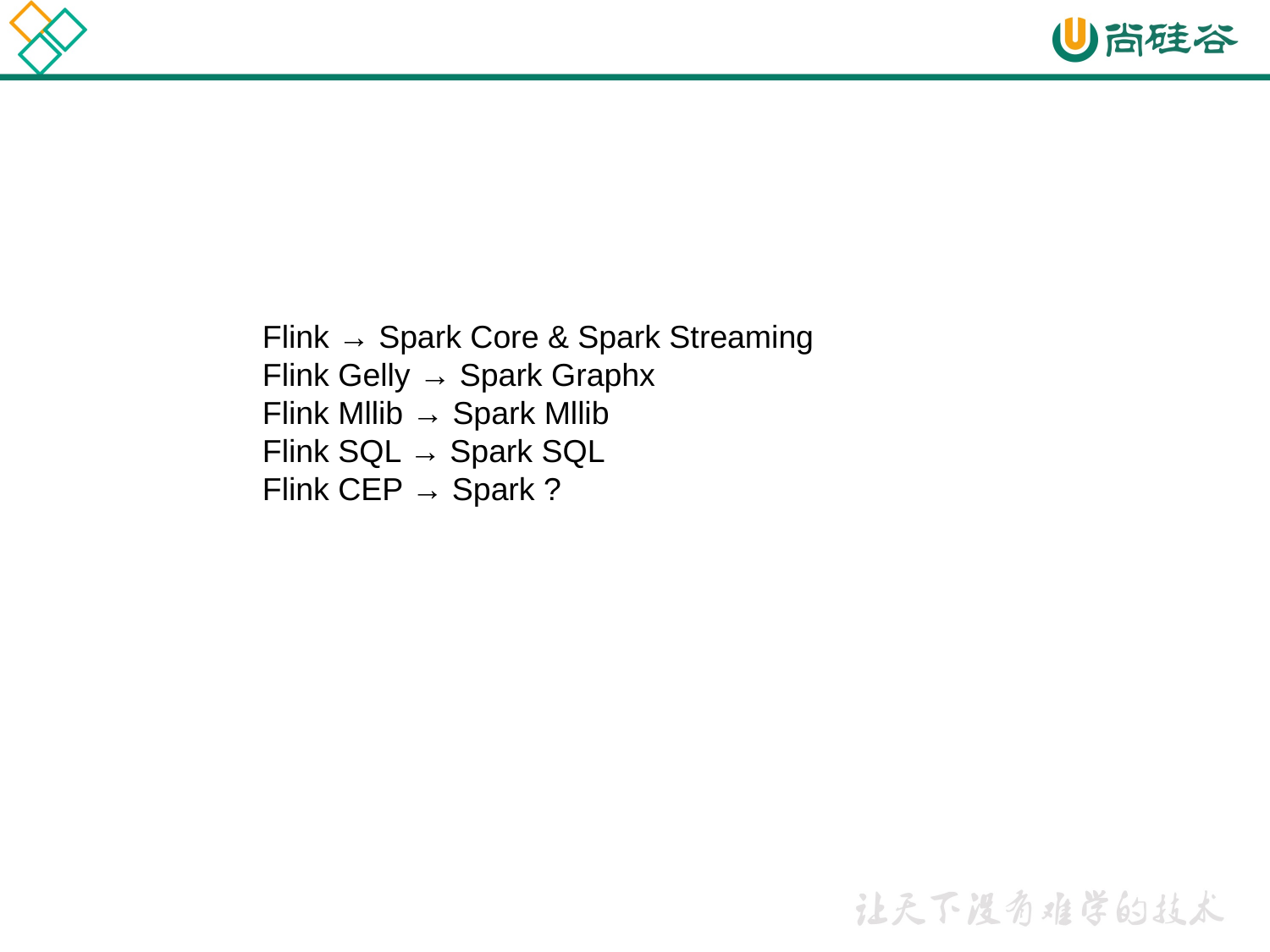

Flink → Spark Core & Spark Streaming
Flink Gelly → Spark Graphx
Flink Mllib → Spark Mllib
Flink SQL → Spark SQL
Flink CEP → Spark ?